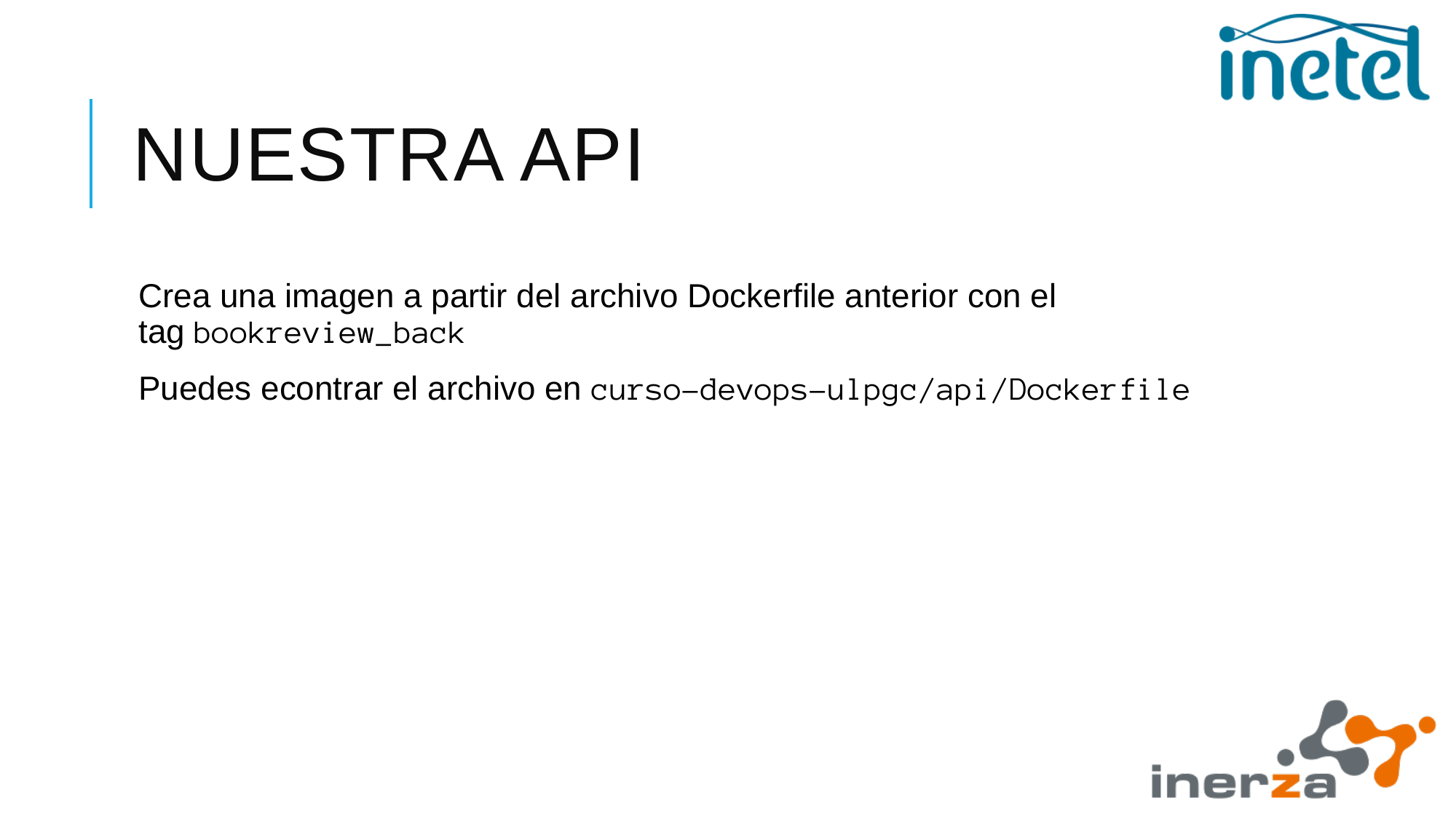

# Nuestra API
Crea una imagen a partir del archivo Dockerfile anterior con el tag bookreview_back
Puedes econtrar el archivo en curso-devops-ulpgc/api/Dockerfile